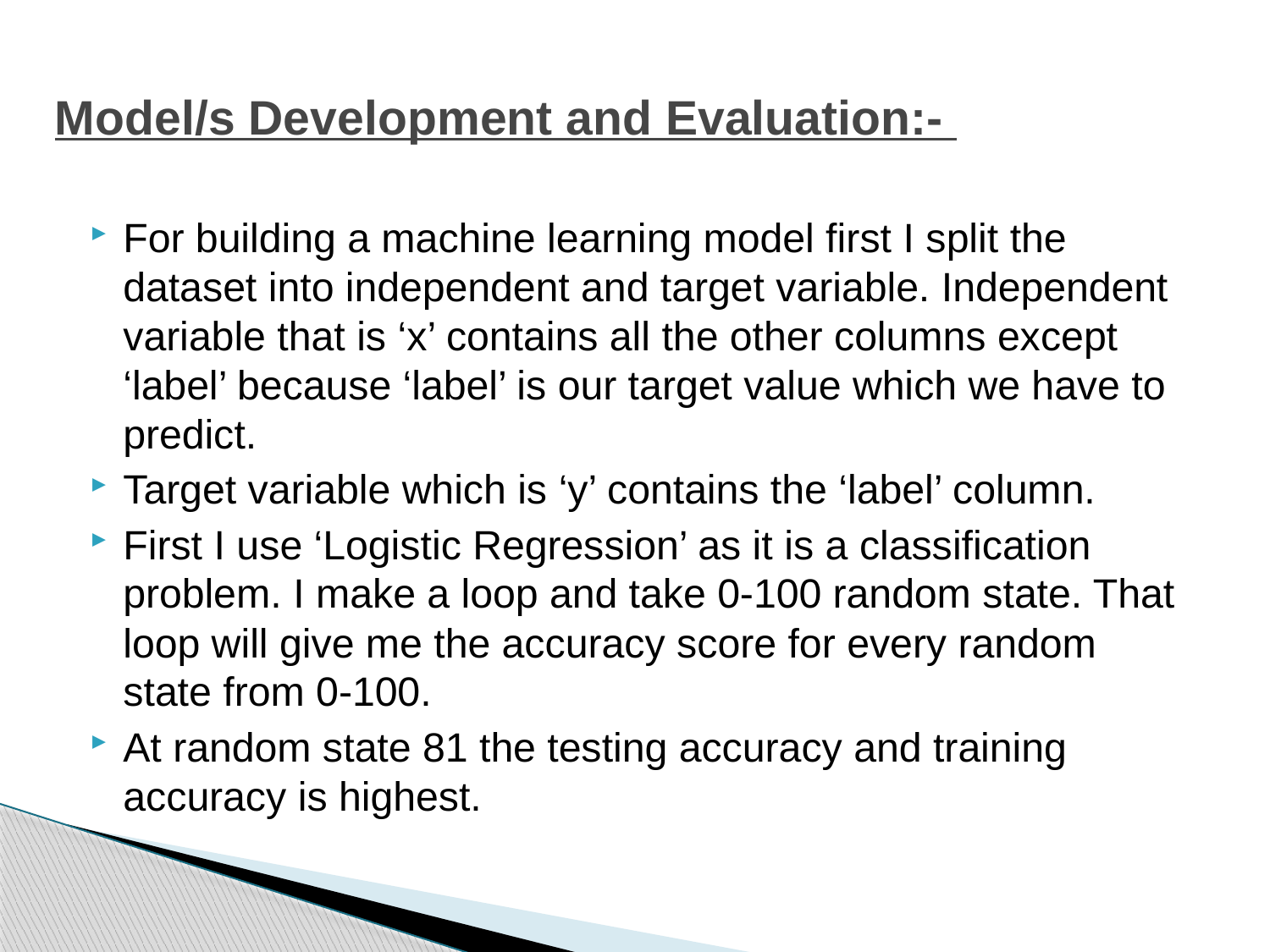

# Model/s Development and Evaluation:-
For building a machine learning model first I split the dataset into independent and target variable. Independent  variable that is ‘x’ contains all the other columns except ‘label’ because ‘label’ is our target value which we have to predict.
Target variable which is ‘y’ contains the ‘label’ column.
First I use ‘Logistic Regression’ as it is a classification problem. I make a loop and take 0-100 random state. That loop will give me the accuracy score for every random state from 0-100.
At random state 81 the testing accuracy and training accuracy is highest.